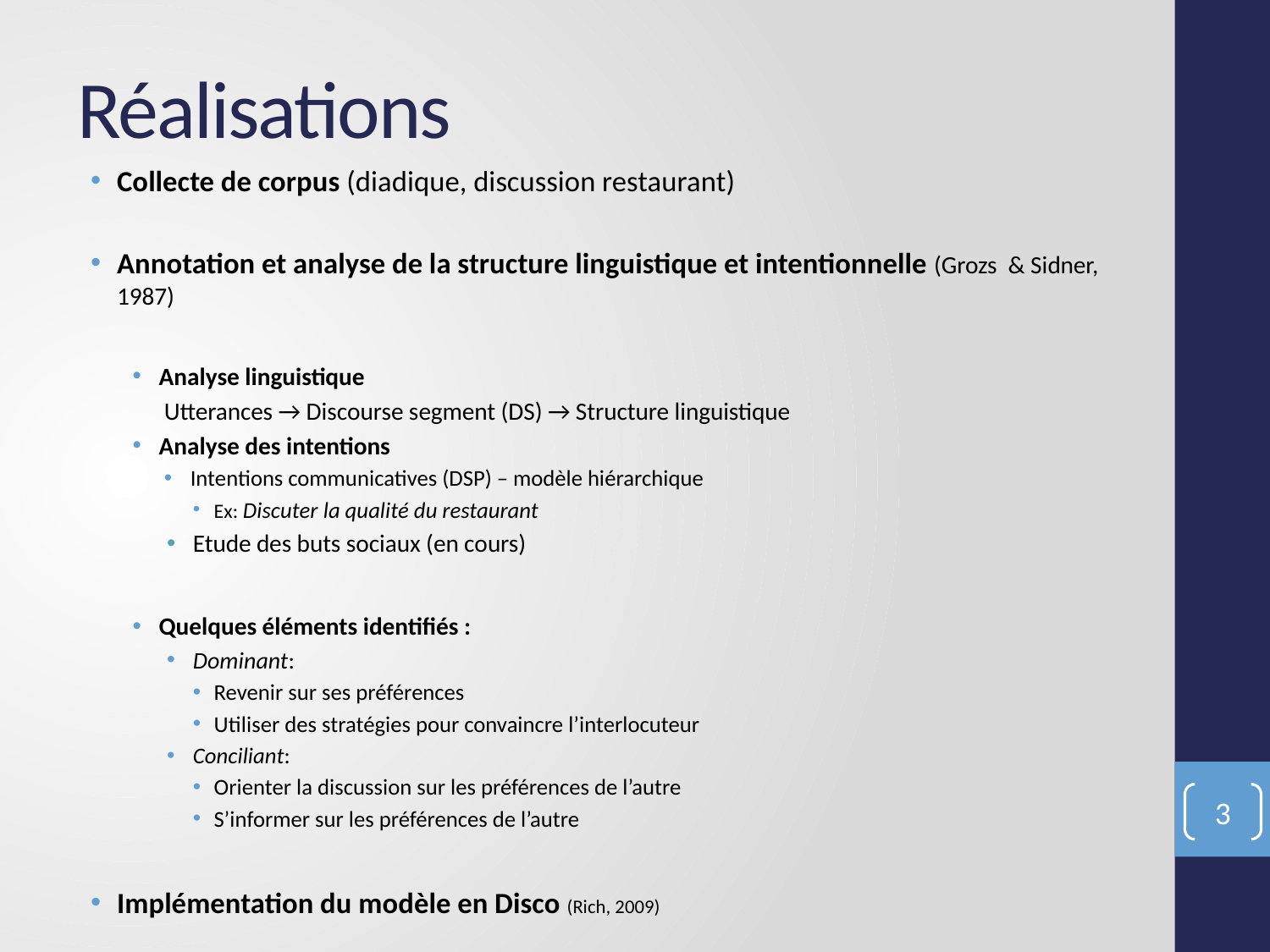

# Réalisations
Collecte de corpus (diadique, discussion restaurant)

Annotation et analyse de la structure linguistique et intentionnelle (Grozs  & Sidner, 1987)

Analyse linguistique
Utterances → Discourse segment (DS) → Structure linguistique
Analyse des intentions
Intentions communicatives (DSP) – modèle hiérarchique
Ex: Discuter la qualité du restaurant
Etude des buts sociaux (en cours)

Quelques éléments identifiés :
Dominant:
Revenir sur ses préférences
Utiliser des stratégies pour convaincre l’interlocuteur
Conciliant:
Orienter la discussion sur les préférences de l’autre
S’informer sur les préférences de l’autre

Implémentation du modèle en Disco (Rich, 2009)
3